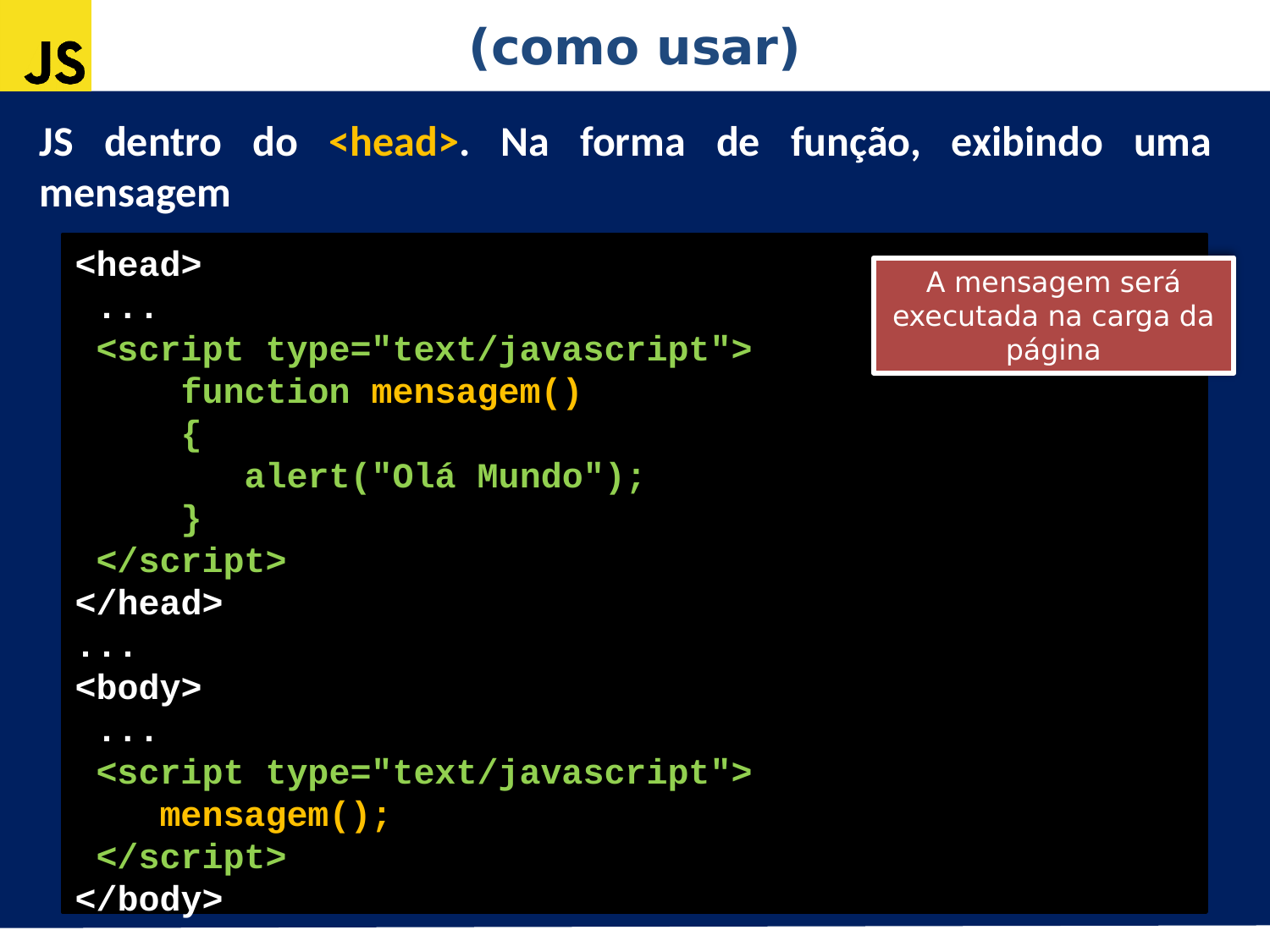

(como usar)
JS dentro do <head>. Na forma de função, exibindo uma mensagem

<head>
 ...
 <script type="text/javascript">
     function mensagem()
     {
        alert("Olá Mundo");
     }
 </script>
</head>
...
<body>
 ...
 <script type="text/javascript">
    mensagem();
 </script>
</body>
A mensagem será executada na carga da página